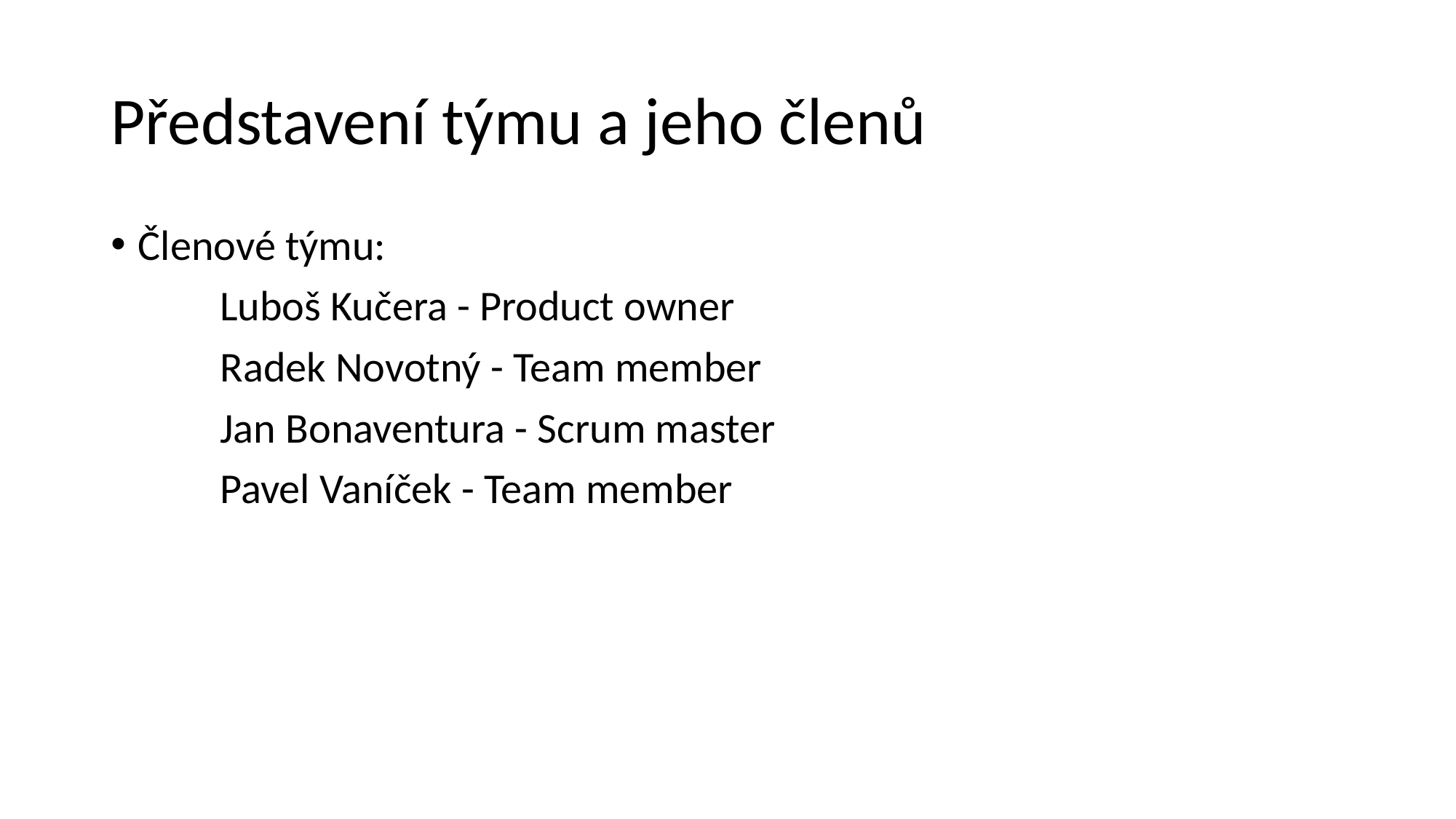

# Představení týmu a jeho členů
Členové týmu:
	Luboš Kučera - Product owner
	Radek Novotný - Team member
	Jan Bonaventura - Scrum master
	Pavel Vaníček - Team member